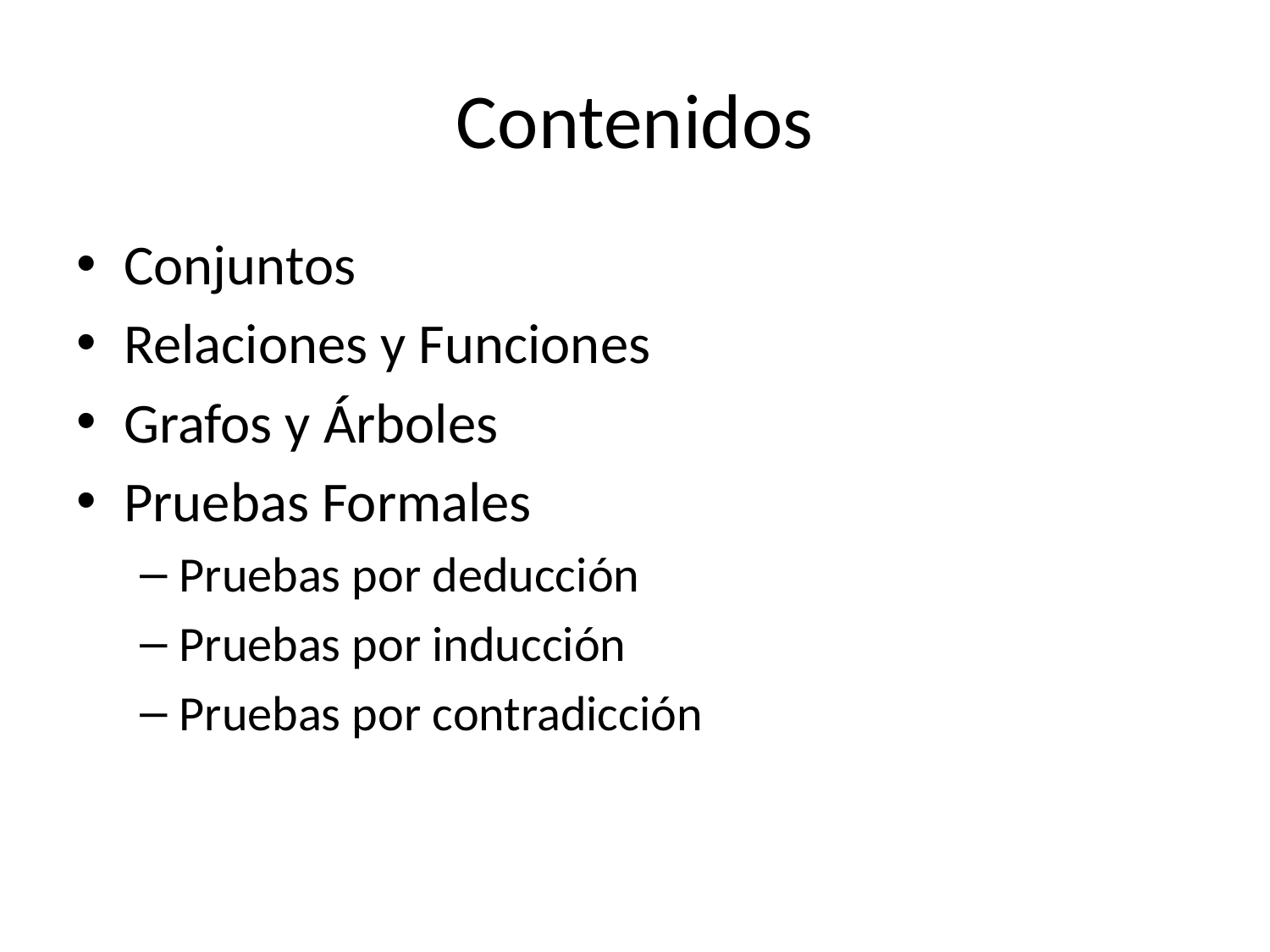

# Contenidos
Conjuntos
Relaciones y Funciones
Grafos y Árboles
Pruebas Formales
Pruebas por deducción
Pruebas por inducción
Pruebas por contradicción